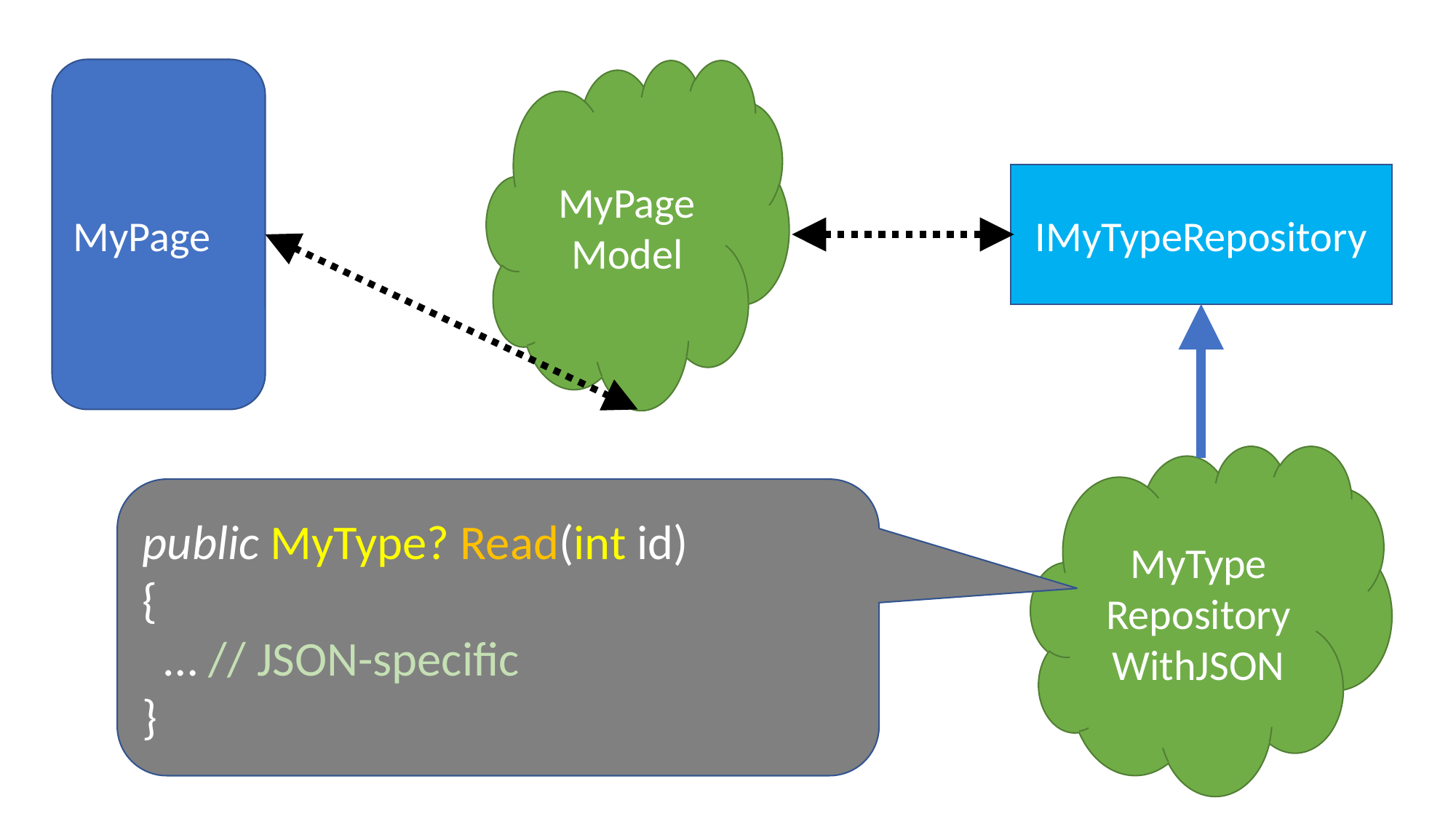

MyPage
Model
MyPage
IMyTypeRepository
MyType
Repository
WithJSON
public MyType? Read(int id)
{
  … // JSON-specific
}